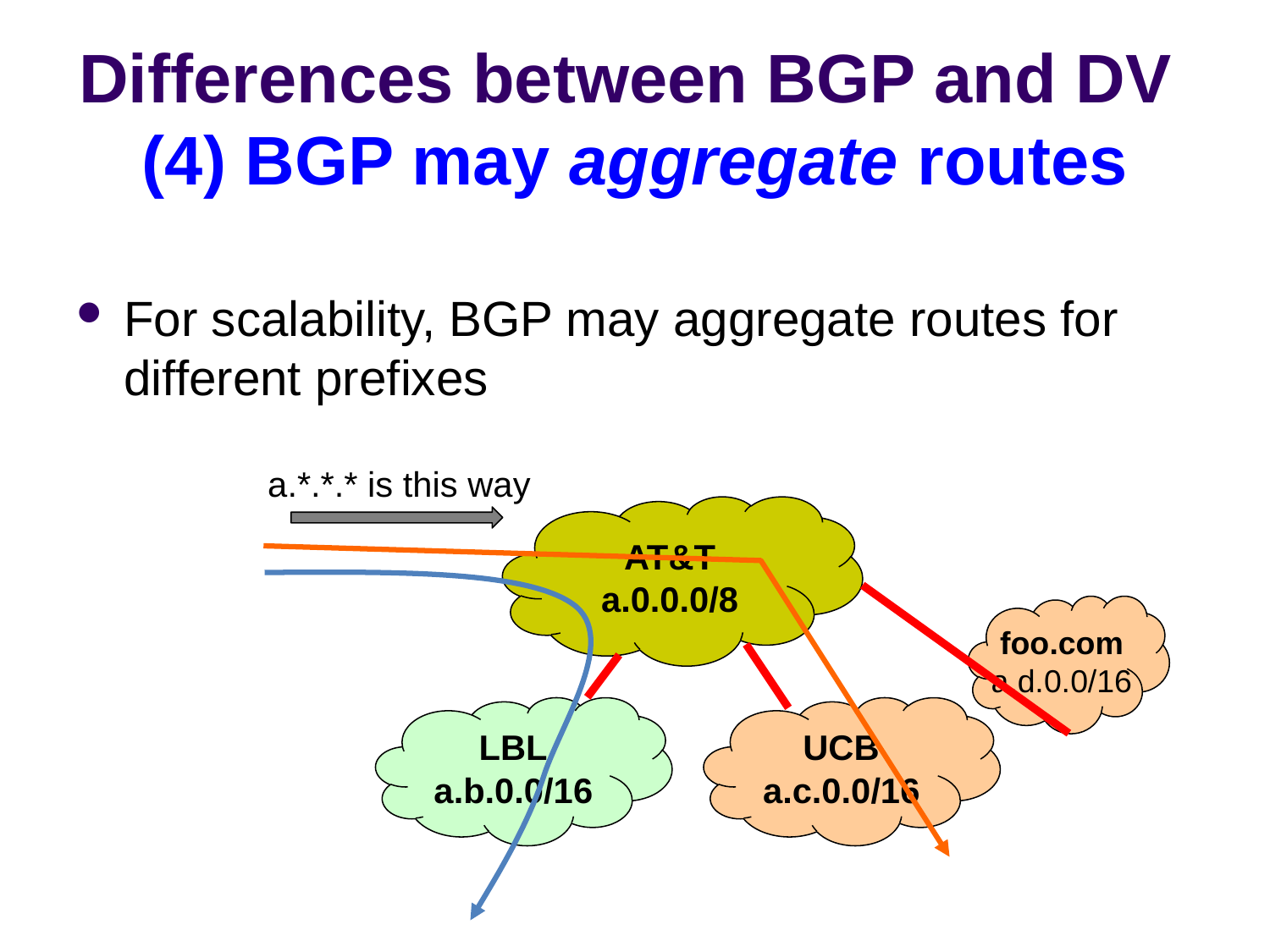

# Differences between BGP and DV (4) BGP may aggregate routes
For scalability, BGP may aggregate routes for different prefixes
a.*.*.* is this way
AT&T
a.0.0.0/8

foo.com
a.d.0.0/16
LBL
a.b.0.0/16
UCB
a.c.0.0/16